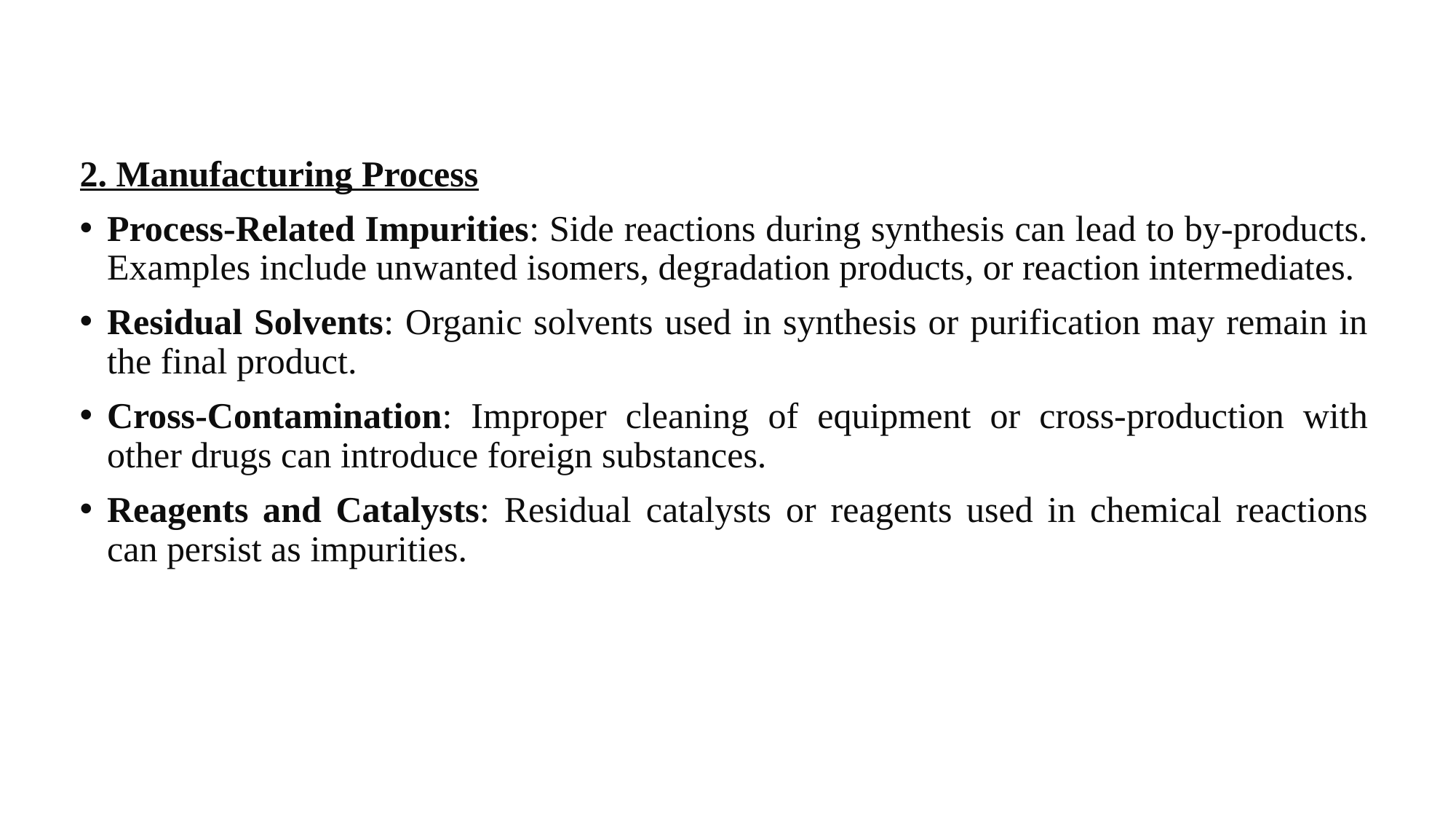

2. Manufacturing Process
Process-Related Impurities: Side reactions during synthesis can lead to by-products. Examples include unwanted isomers, degradation products, or reaction intermediates.
Residual Solvents: Organic solvents used in synthesis or purification may remain in the final product.
Cross-Contamination: Improper cleaning of equipment or cross-production with other drugs can introduce foreign substances.
Reagents and Catalysts: Residual catalysts or reagents used in chemical reactions can persist as impurities.